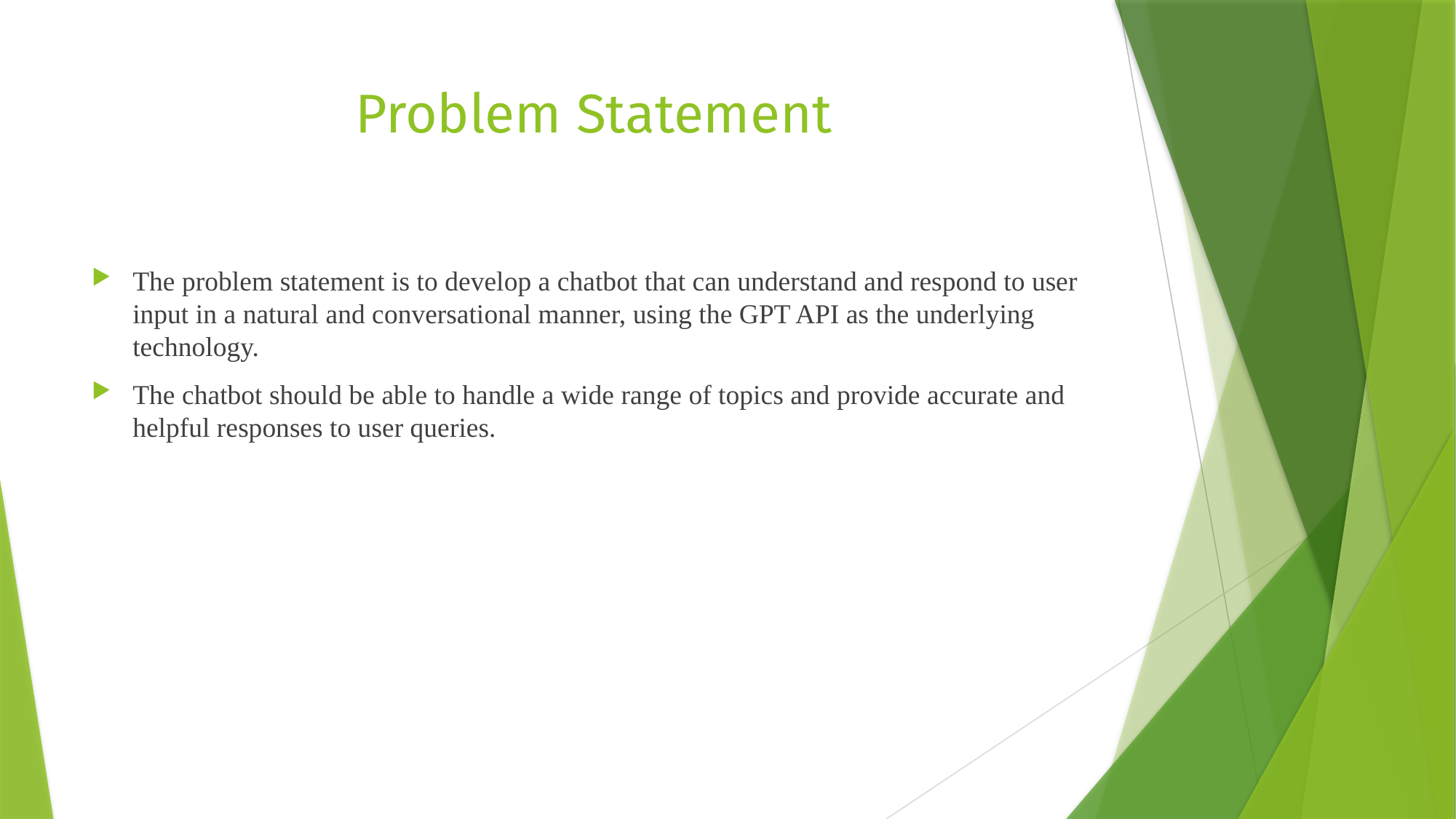

# Problem Statement
The problem statement is to develop a chatbot that can understand and respond to user input in a natural and conversational manner, using the GPT API as the underlying technology.
The chatbot should be able to handle a wide range of topics and provide accurate and helpful responses to user queries.